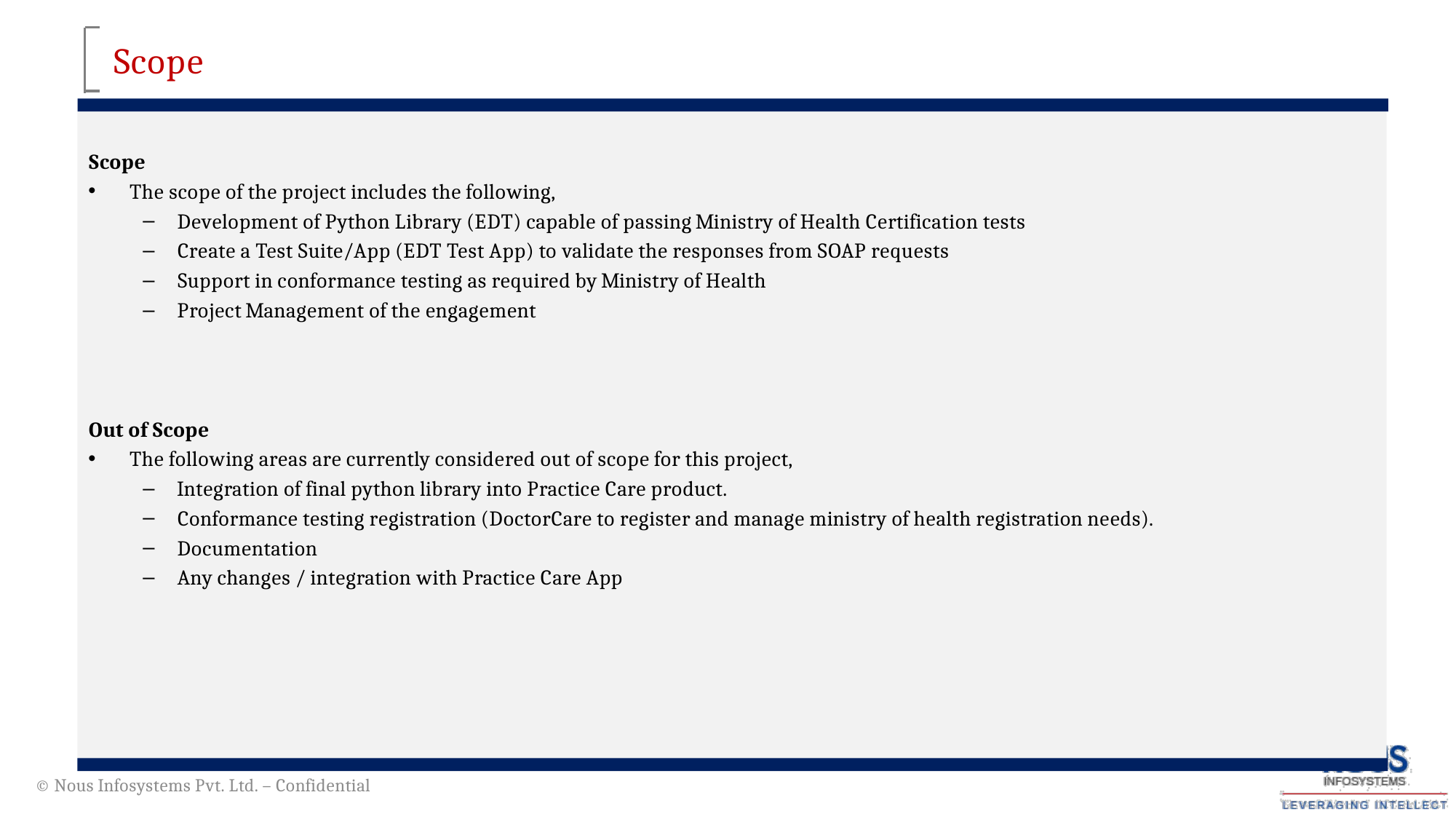

# Scope

Scope
The scope of the project includes the following,
Development of Python Library (EDT) capable of passing Ministry of Health Certification tests
Create a Test Suite/App (EDT Test App) to validate the responses from SOAP requests
Support in conformance testing as required by Ministry of Health
Project Management of the engagement

Out of Scope
The following areas are currently considered out of scope for this project,
Integration of final python library into Practice Care product.
Conformance testing registration (DoctorCare to register and manage ministry of health registration needs).
Documentation
Any changes / integration with Practice Care App